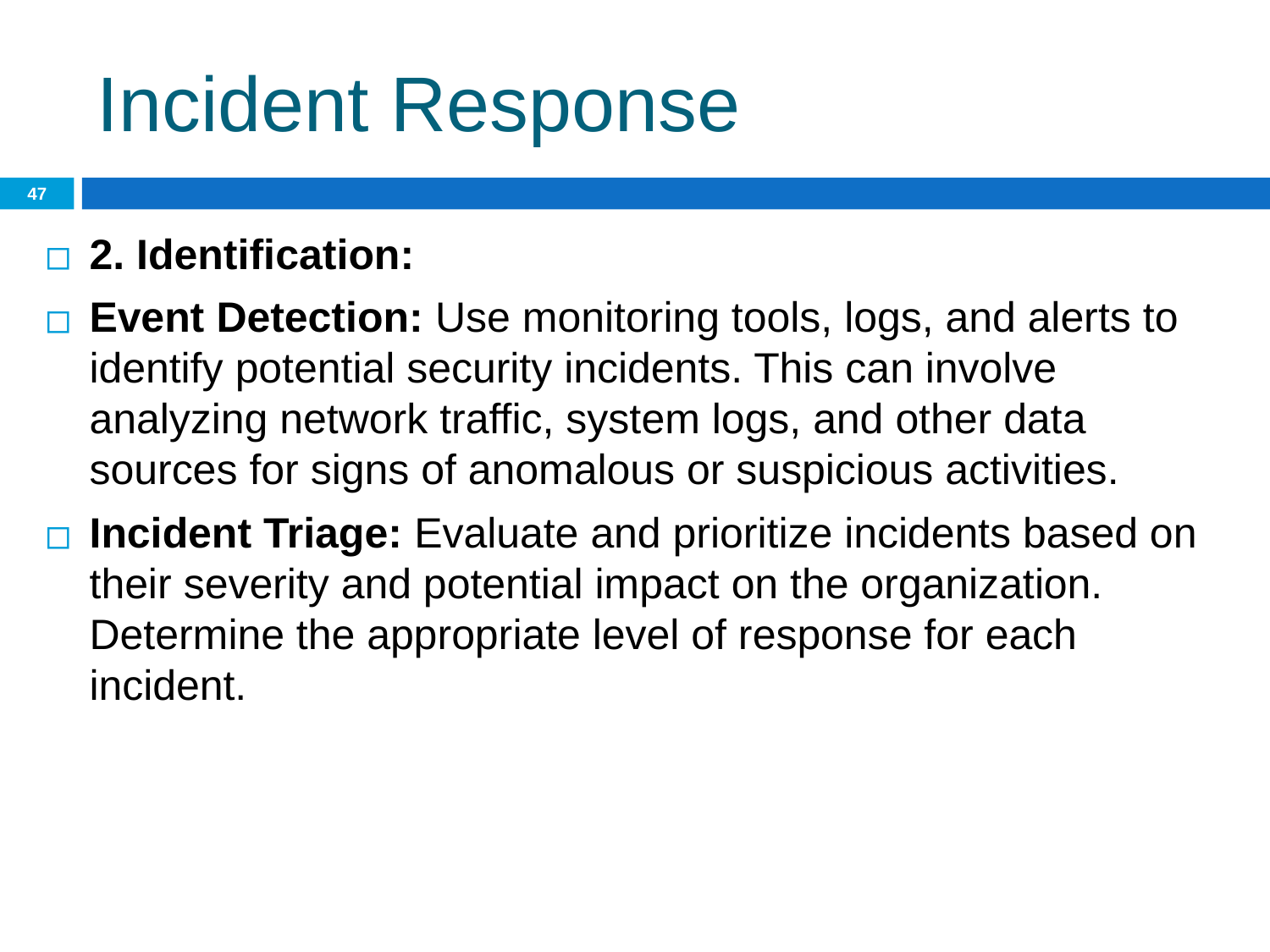

# Incident Response
47
2. Identification:
Event Detection: Use monitoring tools, logs, and alerts to identify potential security incidents. This can involve analyzing network traffic, system logs, and other data sources for signs of anomalous or suspicious activities.
Incident Triage: Evaluate and prioritize incidents based on their severity and potential impact on the organization. Determine the appropriate level of response for each incident.